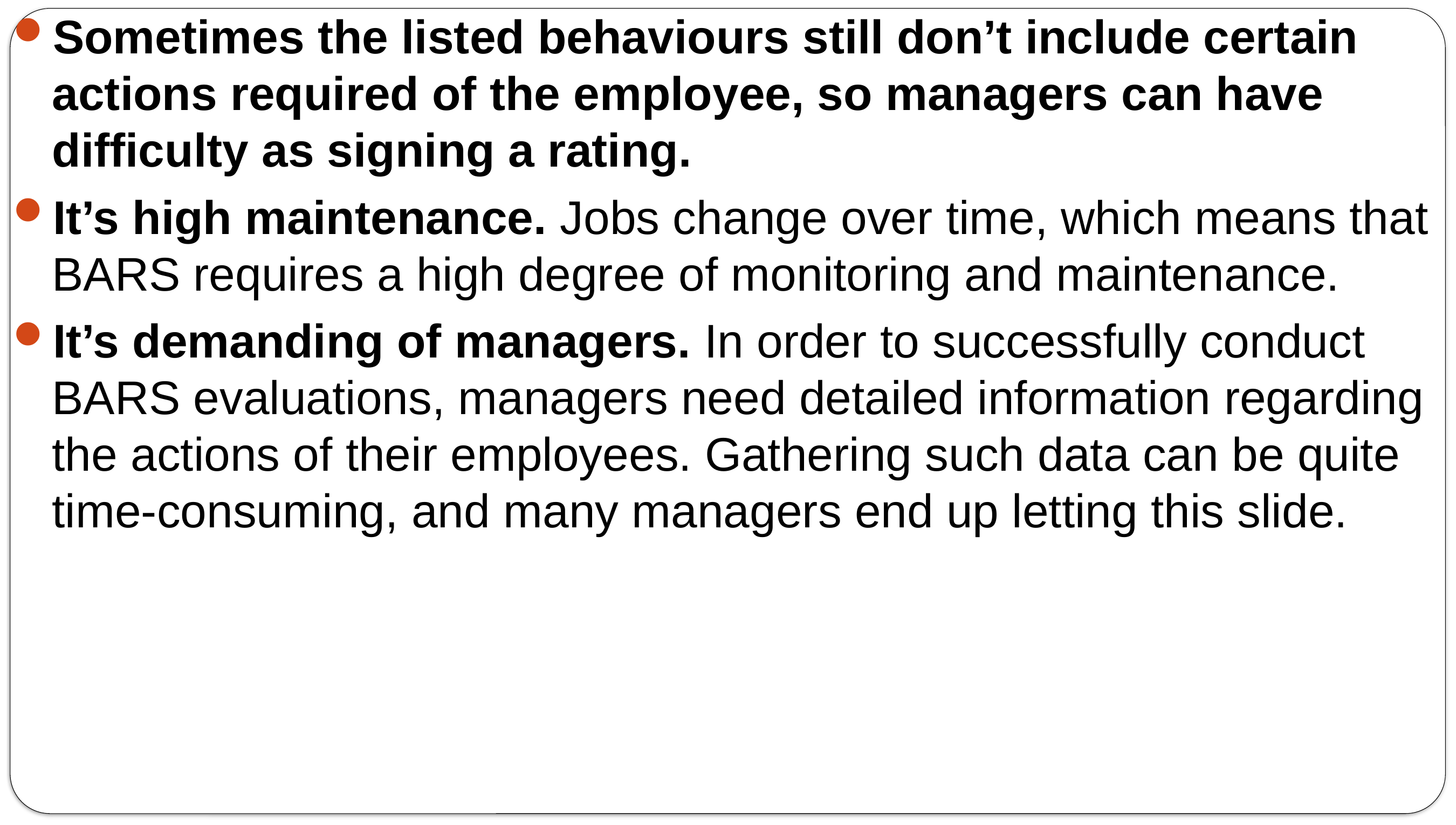

Sometimes the listed behaviours still don’t include certain actions required of the employee, so managers can have difficulty as signing a rating.
It’s high maintenance. Jobs change over time, which means that BARS requires a high degree of monitoring and maintenance.
It’s demanding of managers. In order to successfully conduct BARS evaluations, managers need detailed information regarding the actions of their employees. Gathering such data can be quite time-consuming, and many managers end up letting this slide.